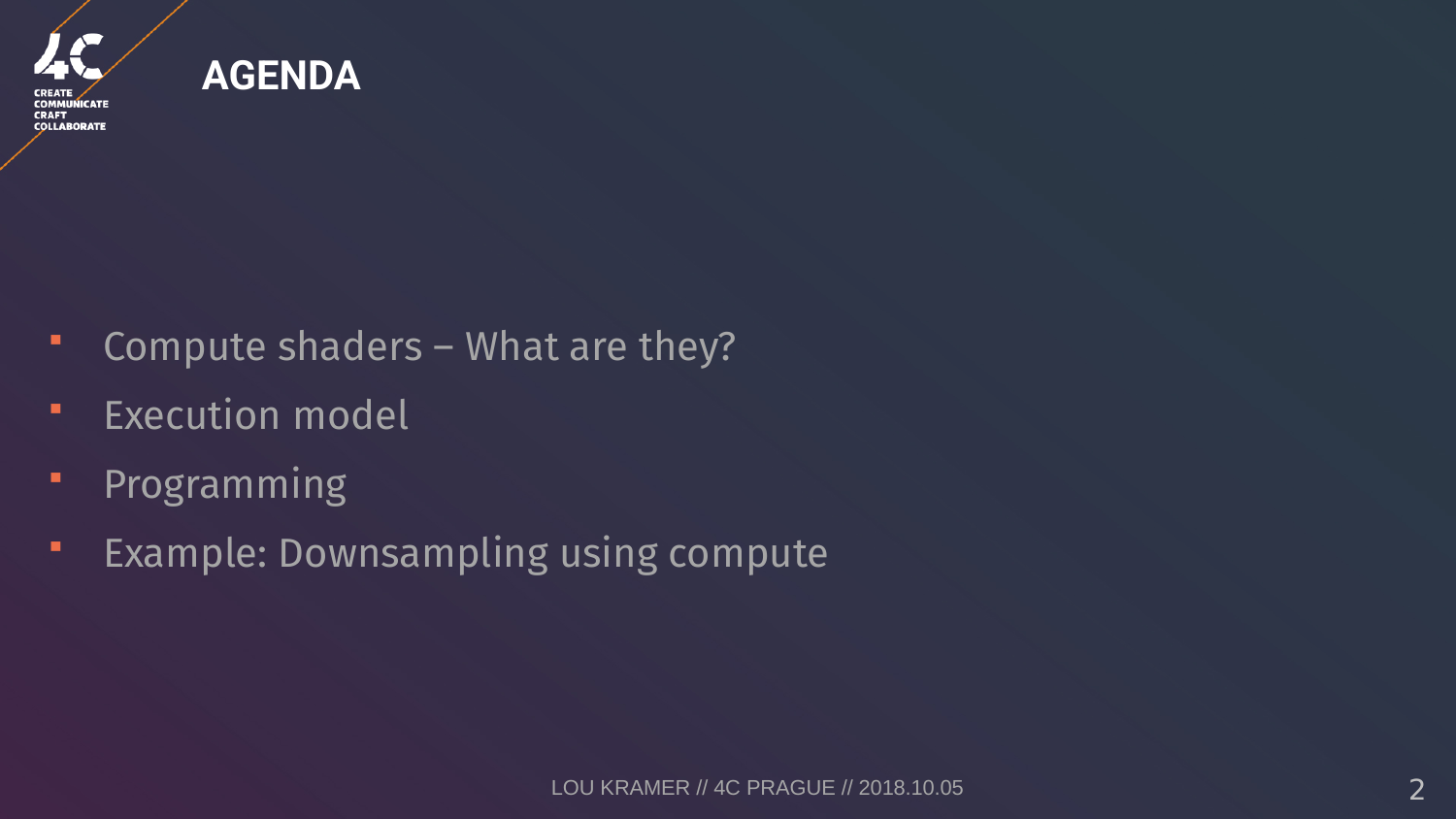

# Agenda
Compute shaders – What are they?
Execution model
Programming
Example: Downsampling using compute
Lou Kramer // 4C Prague // 2018.10.05